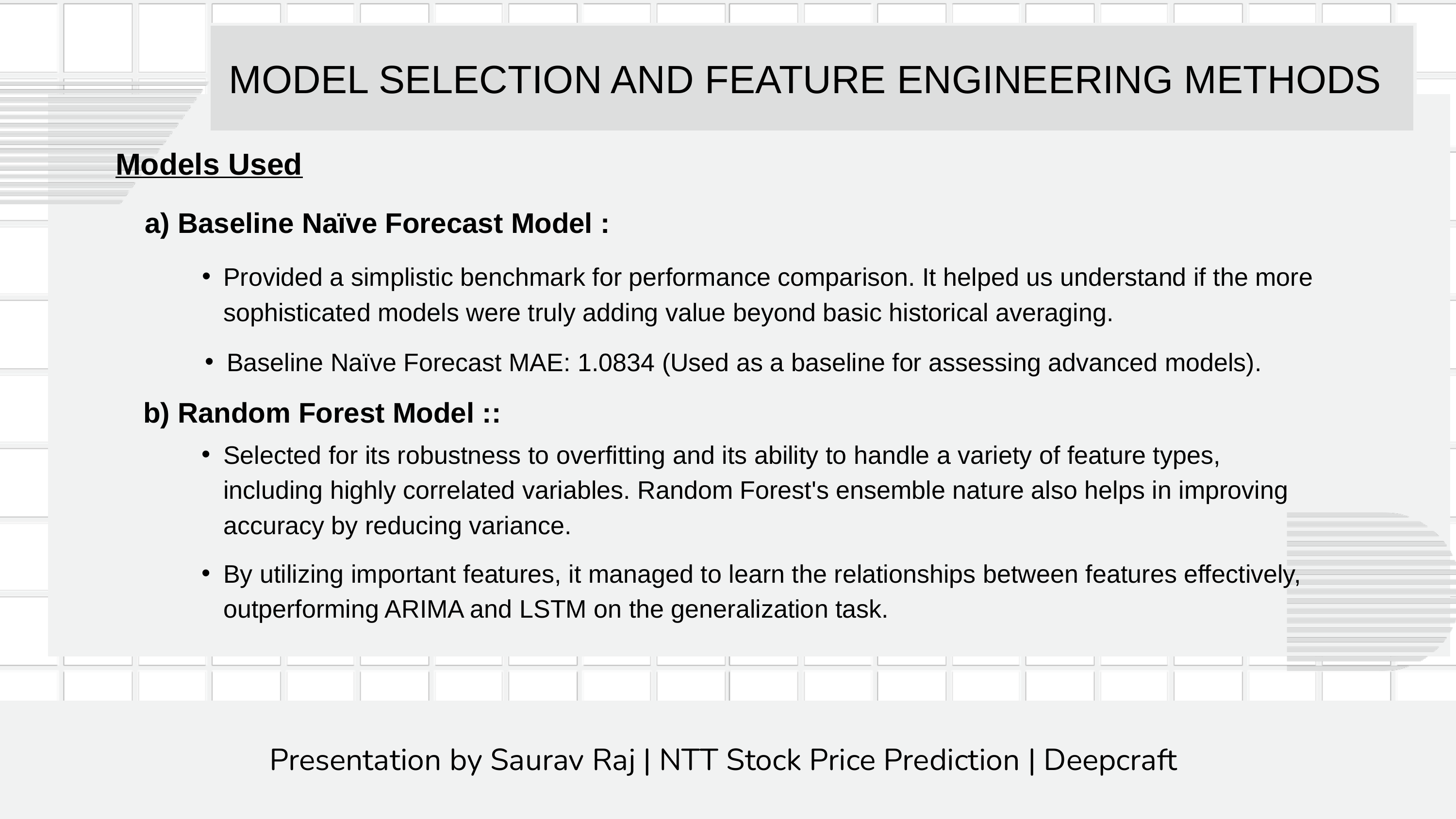

MODEL SELECTION AND FEATURE ENGINEERING METHODS

Models Used
a) Baseline Naïve Forecast Model :
Provided a simplistic benchmark for performance comparison. It helped us understand if the more sophisticated models were truly adding value beyond basic historical averaging.

Baseline Naïve Forecast MAE: 1.0834 (Used as a baseline for assessing advanced models).

b) Random Forest Model ::
Selected for its robustness to overfitting and its ability to handle a variety of feature types, including highly correlated variables. Random Forest's ensemble nature also helps in improving accuracy by reducing variance.

By utilizing important features, it managed to learn the relationships between features effectively, outperforming ARIMA and LSTM on the generalization task.

Presentation by Saurav Raj | NTT Stock Price Prediction | Deepcraft